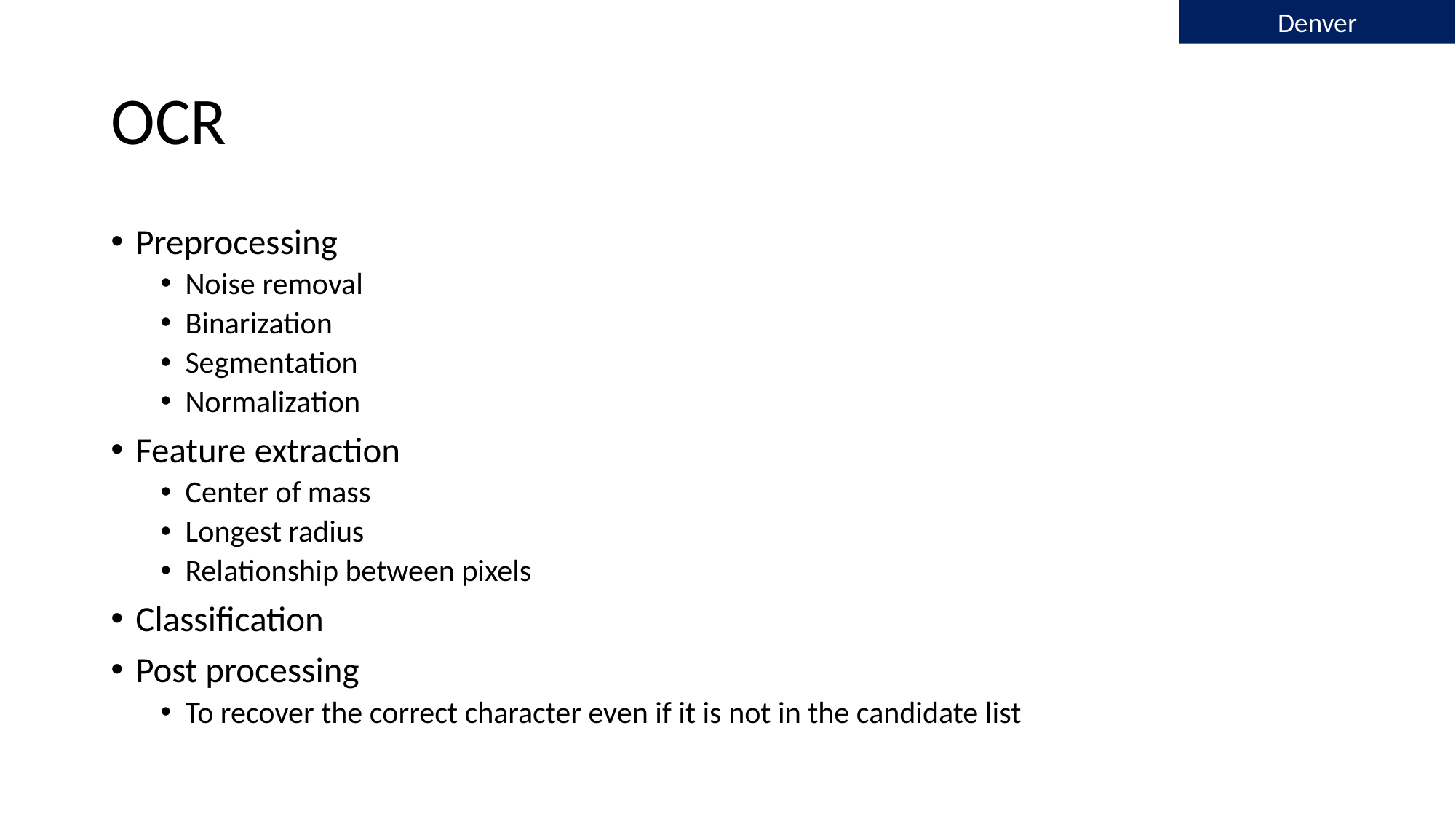

Denver
# OCR
Preprocessing
Noise removal
Binarization
Segmentation
Normalization
Feature extraction
Center of mass
Longest radius
Relationship between pixels
Classification
Post processing
To recover the correct character even if it is not in the candidate list